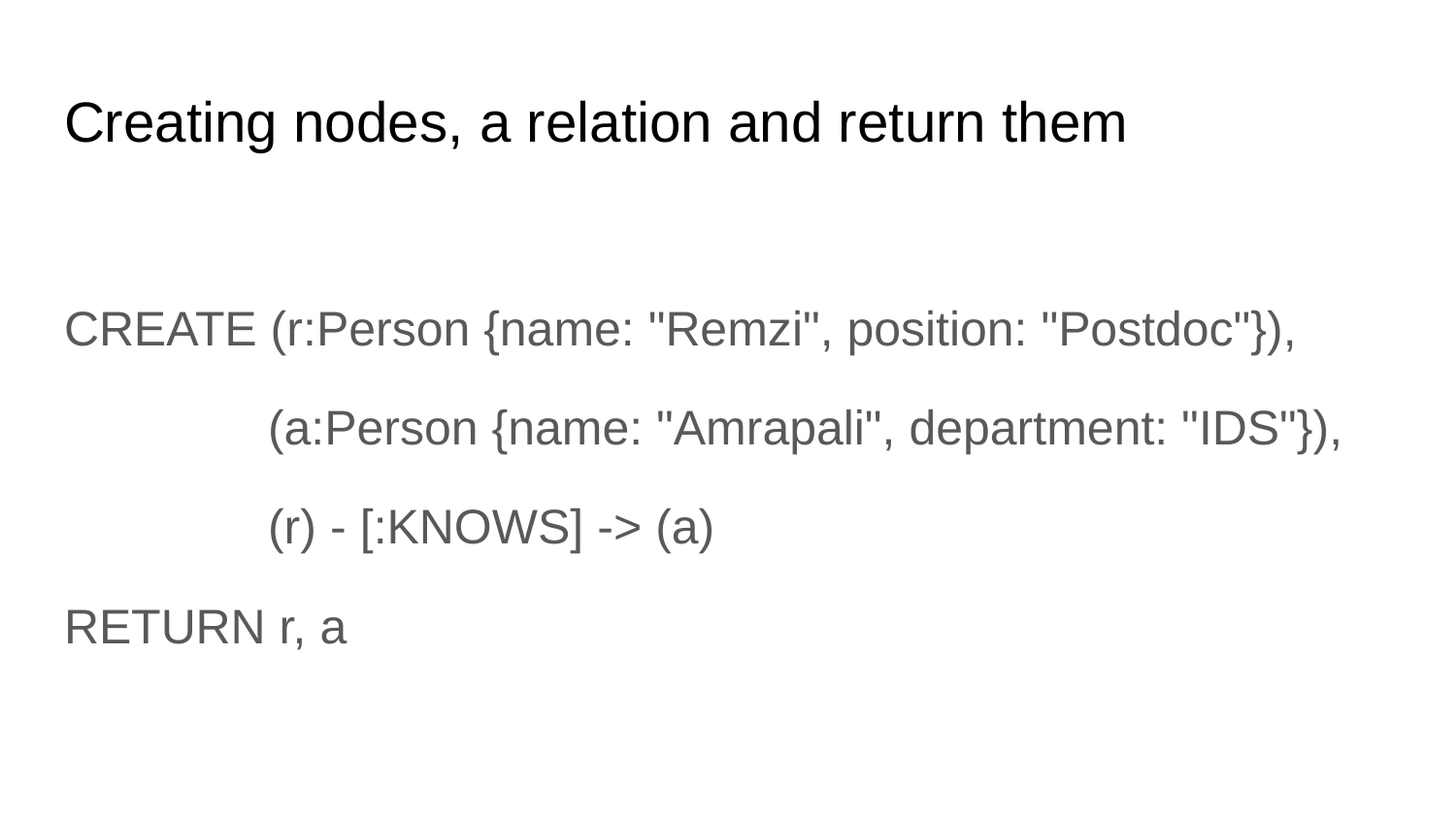

# Creating nodes, a relation and return them

CREATE (r:Person {name: "Remzi", position: "Postdoc"}),
               (a:Person {name: "Amrapali", department: "IDS"}),
               (r) - [:KNOWS] -> (a)
RETURN r, a